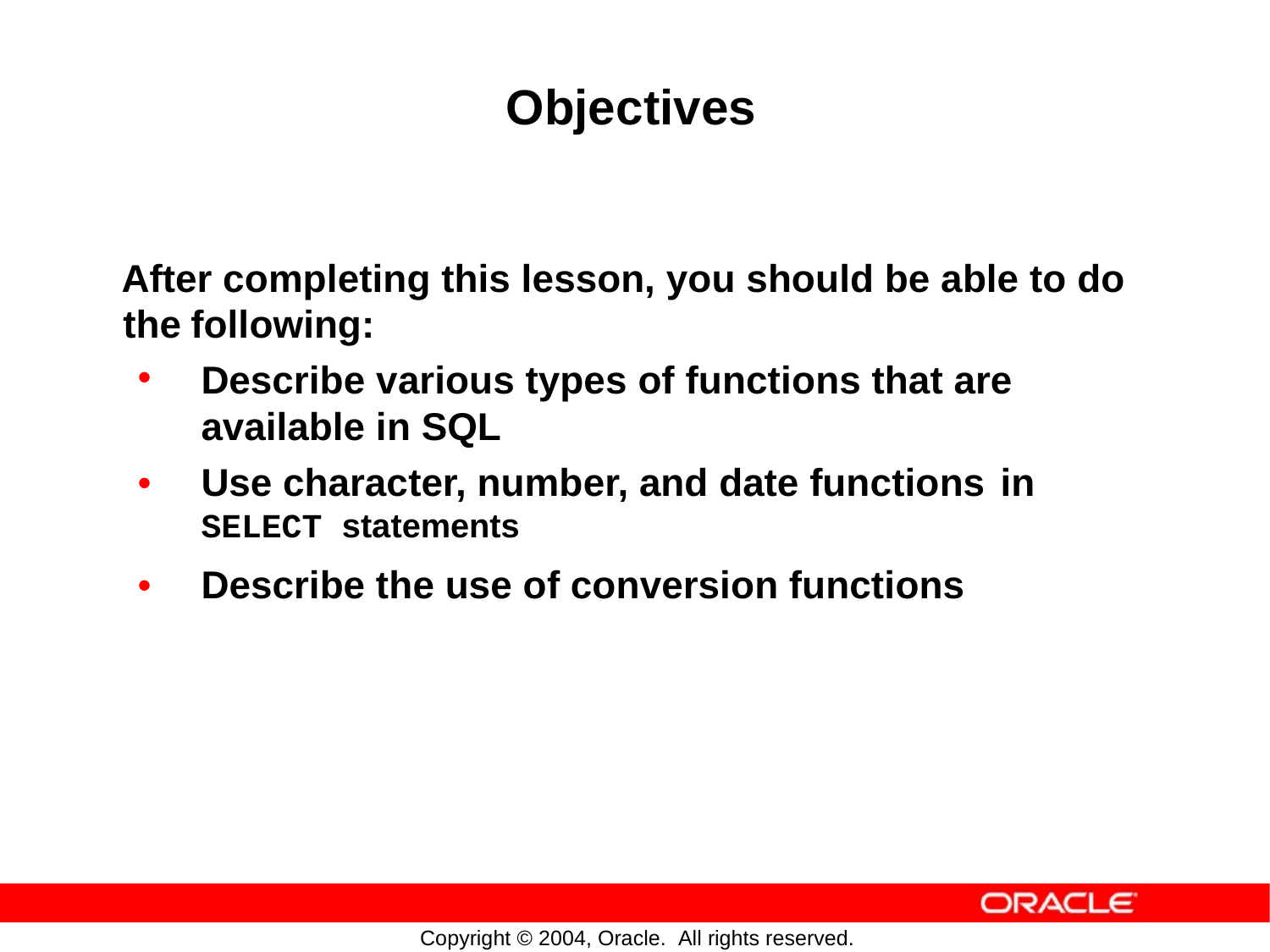

Objectives
After completing this lesson, you should be able to
do
the
•
following:
Describe various types of functions that are available in SQL
•
Use character, number, and date functions
SELECT statements
in
•
Describe
the
use
of
conversion
functions

Copyright © 2004, Oracle.  All rights reserved.